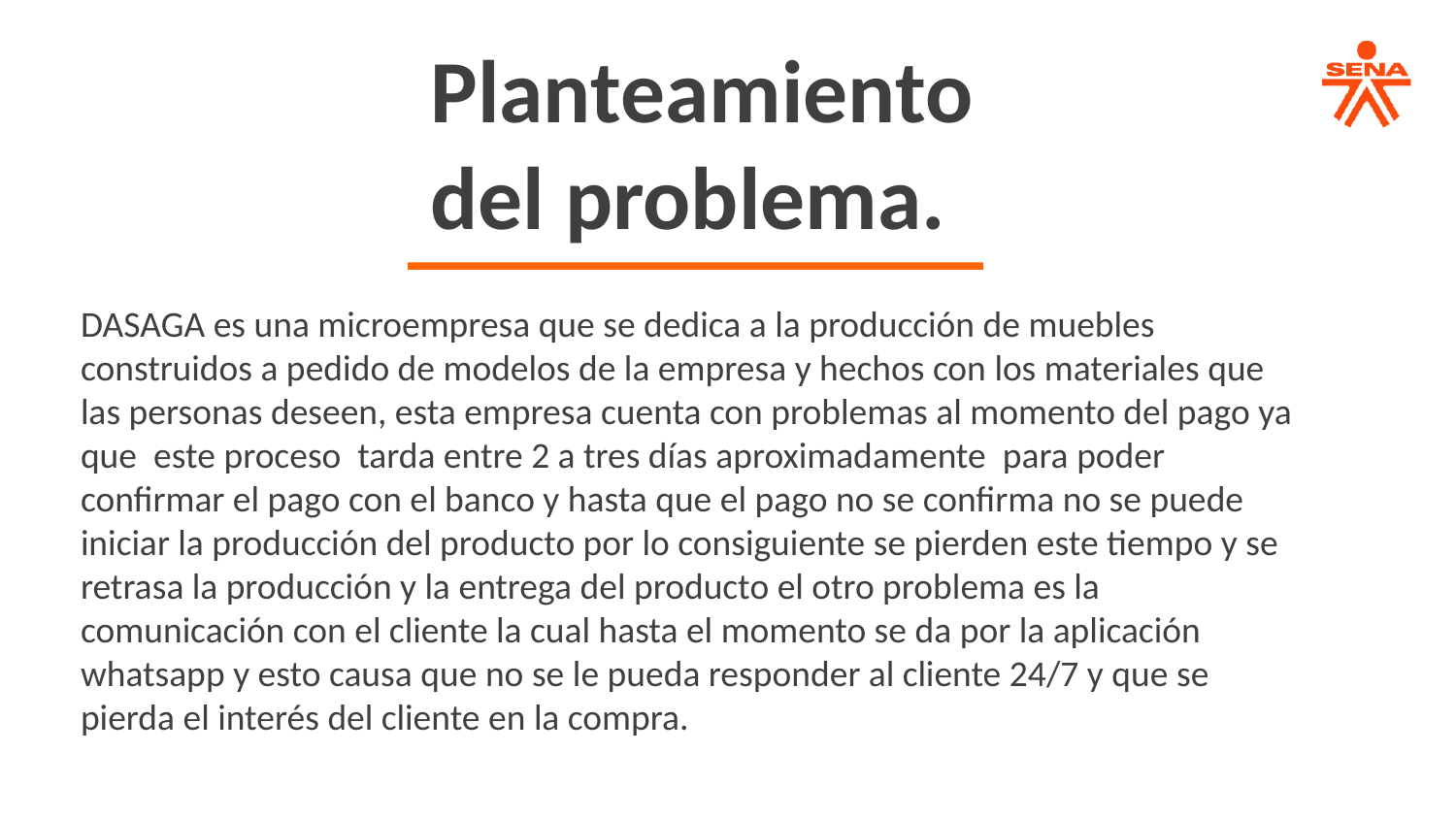

Planteamiento del problema.

DASAGA es una microempresa que se dedica a la producción de muebles construidos a pedido de modelos de la empresa y hechos con los materiales que las personas deseen, esta empresa cuenta con problemas al momento del pago ya que  este proceso  tarda entre 2 a tres días aproximadamente  para poder confirmar el pago con el banco y hasta que el pago no se confirma no se puede iniciar la producción del producto por lo consiguiente se pierden este tiempo y se retrasa la producción y la entrega del producto el otro problema es la comunicación con el cliente la cual hasta el momento se da por la aplicación whatsapp y esto causa que no se le pueda responder al cliente 24/7 y que se pierda el interés del cliente en la compra.